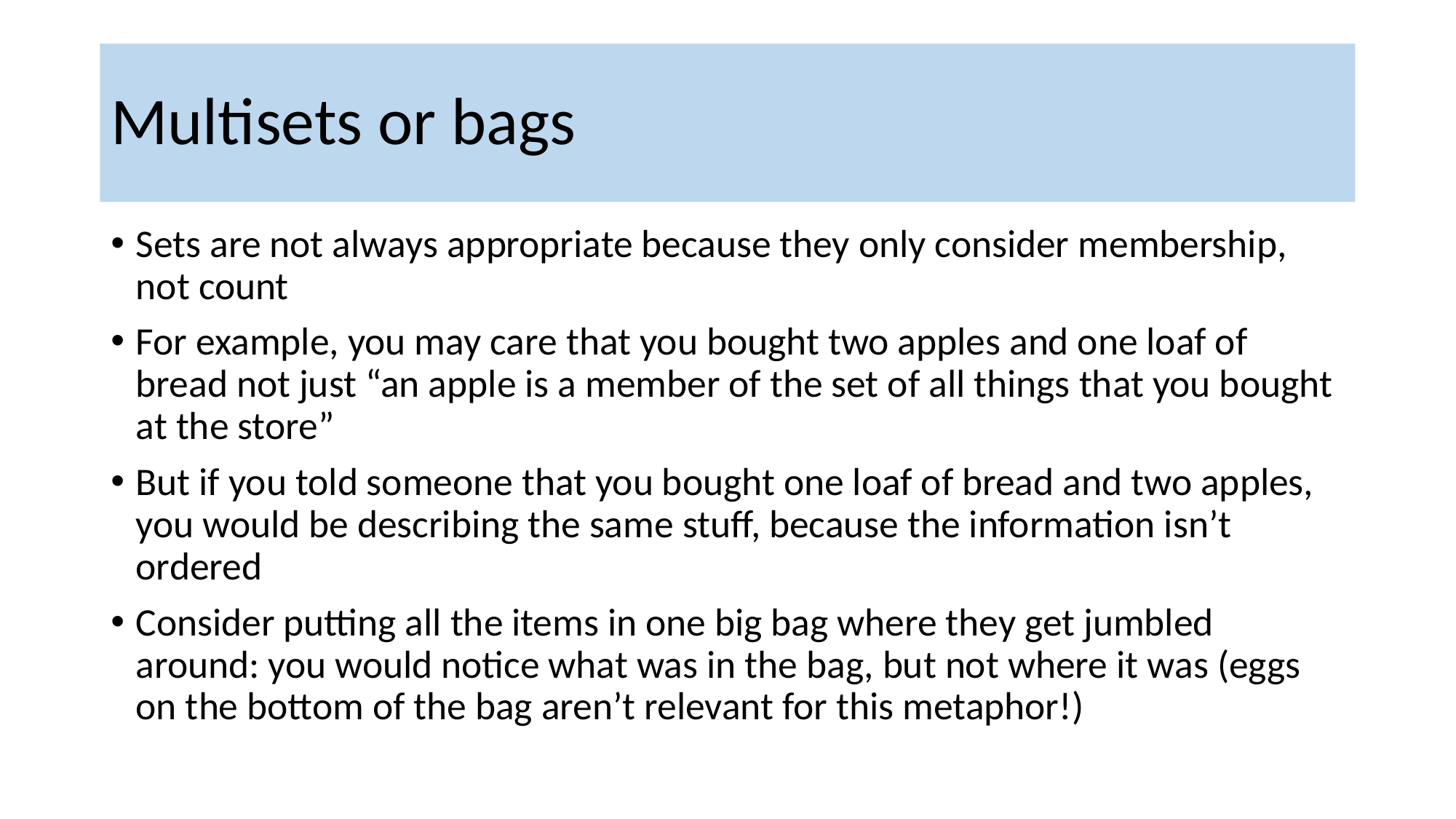

# Multisets or bags
Sets are not always appropriate because they only consider membership, not count
For example, you may care that you bought two apples and one loaf of bread not just “an apple is a member of the set of all things that you bought at the store”
But if you told someone that you bought one loaf of bread and two apples, you would be describing the same stuff, because the information isn’t ordered
Consider putting all the items in one big bag where they get jumbled around: you would notice what was in the bag, but not where it was (eggs on the bottom of the bag aren’t relevant for this metaphor!)